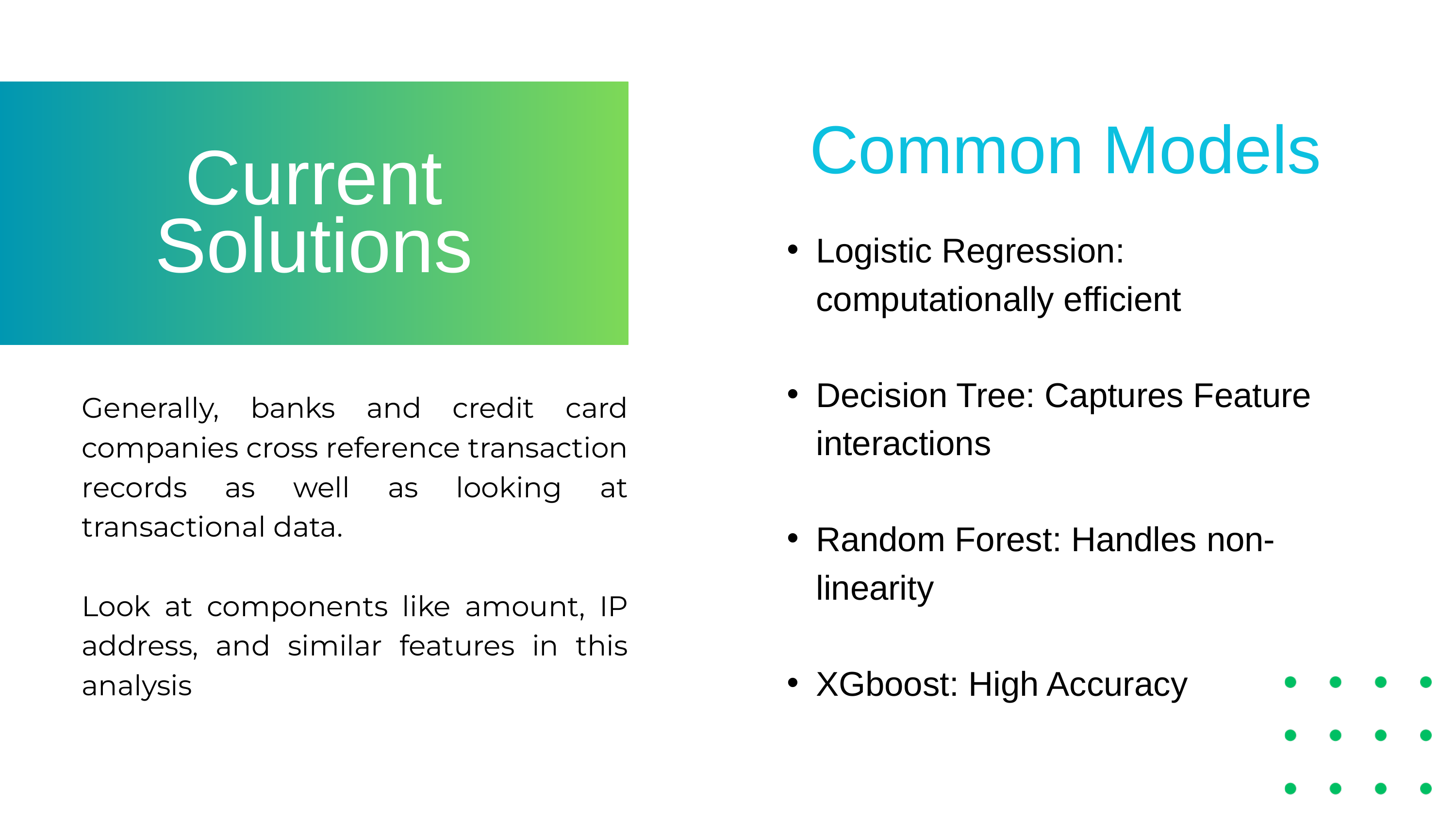

Common Models
Current Solutions
Logistic Regression:  computationally efficient

Decision Tree: Captures Feature interactions

Random Forest: Handles non-linearity

XGboost: High Accuracy
Generally, banks and credit card companies cross reference transaction records as well as looking at transactional data.

Look at components like amount, IP address, and similar features in this analysis